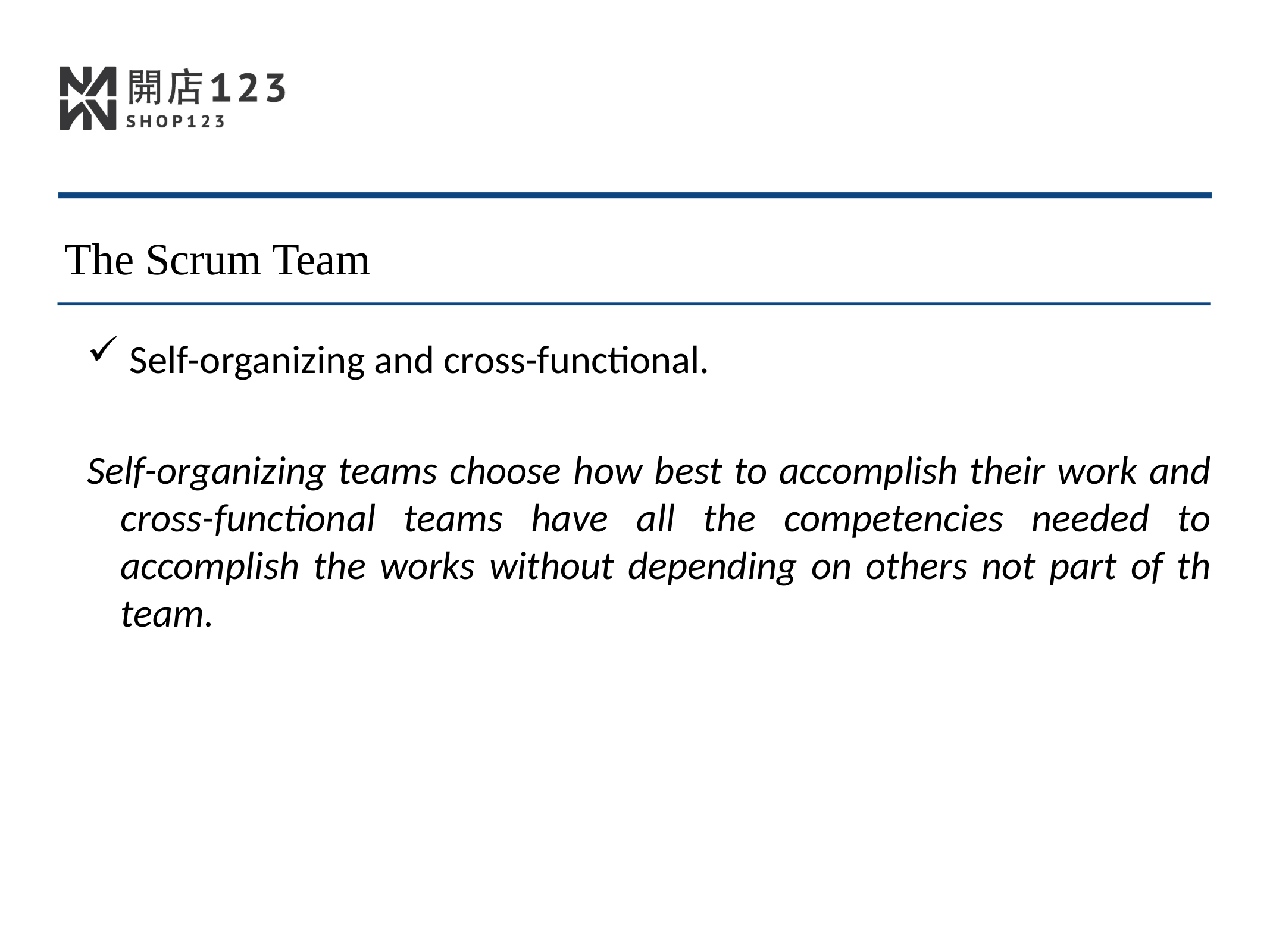

The Scrum Team

 Self-organizing and cross-functional.

Self-organizing teams choose how best to accomplish their work and cross-functional teams have all the competencies needed to accomplish the works without depending on others not part of th team.